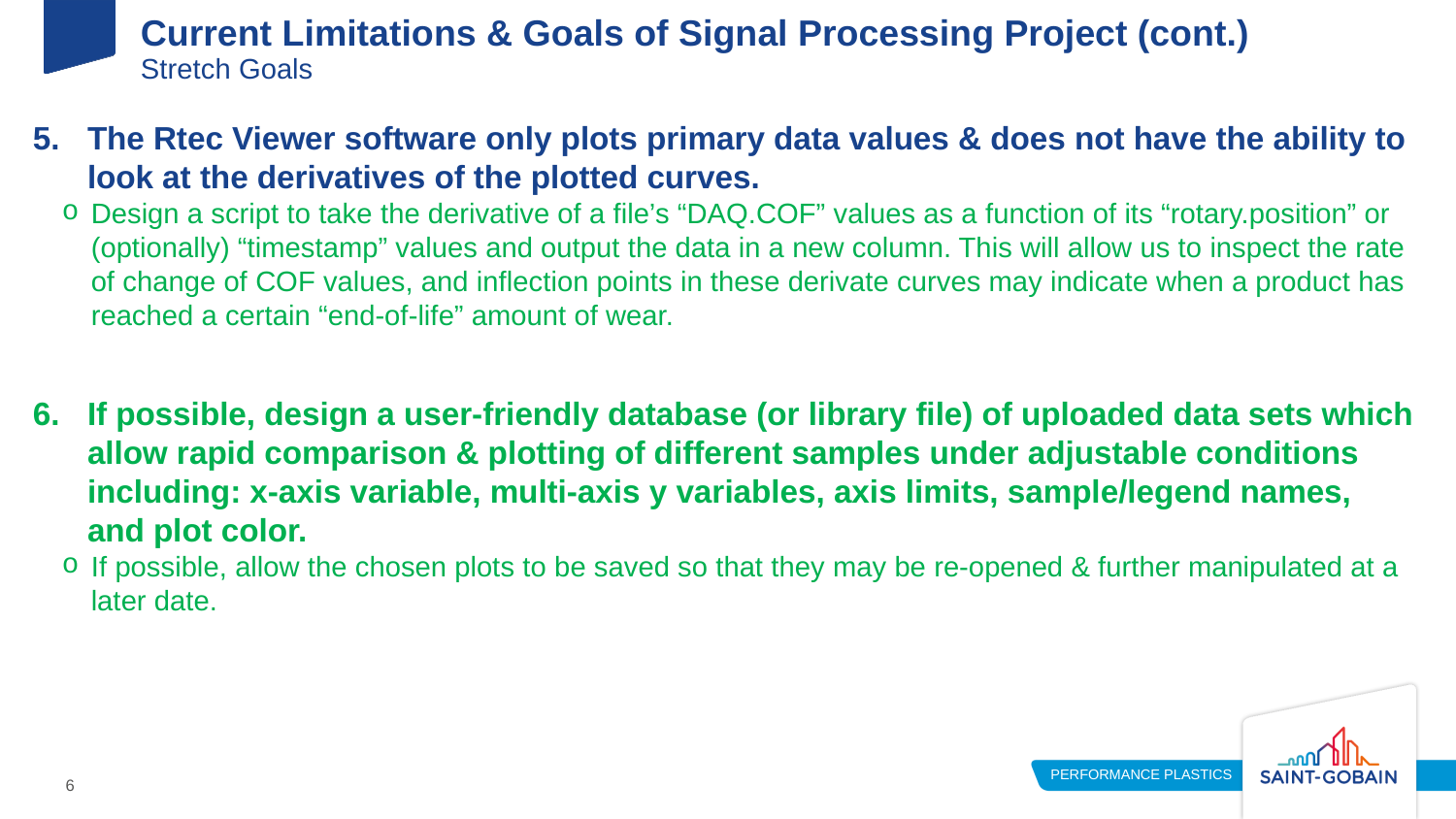

# Current Limitations & Goals of Signal Processing Project (cont.)
Stretch Goals
The Rtec Viewer software only plots primary data values & does not have the ability to look at the derivatives of the plotted curves.
Design a script to take the derivative of a file’s “DAQ.COF” values as a function of its “rotary.position” or (optionally) “timestamp” values and output the data in a new column. This will allow us to inspect the rate of change of COF values, and inflection points in these derivate curves may indicate when a product has reached a certain “end-of-life” amount of wear.

If possible, design a user-friendly database (or library file) of uploaded data sets which allow rapid comparison & plotting of different samples under adjustable conditions including: x-axis variable, multi-axis y variables, axis limits, sample/legend names, and plot color.
If possible, allow the chosen plots to be saved so that they may be re-opened & further manipulated at a later date.
6